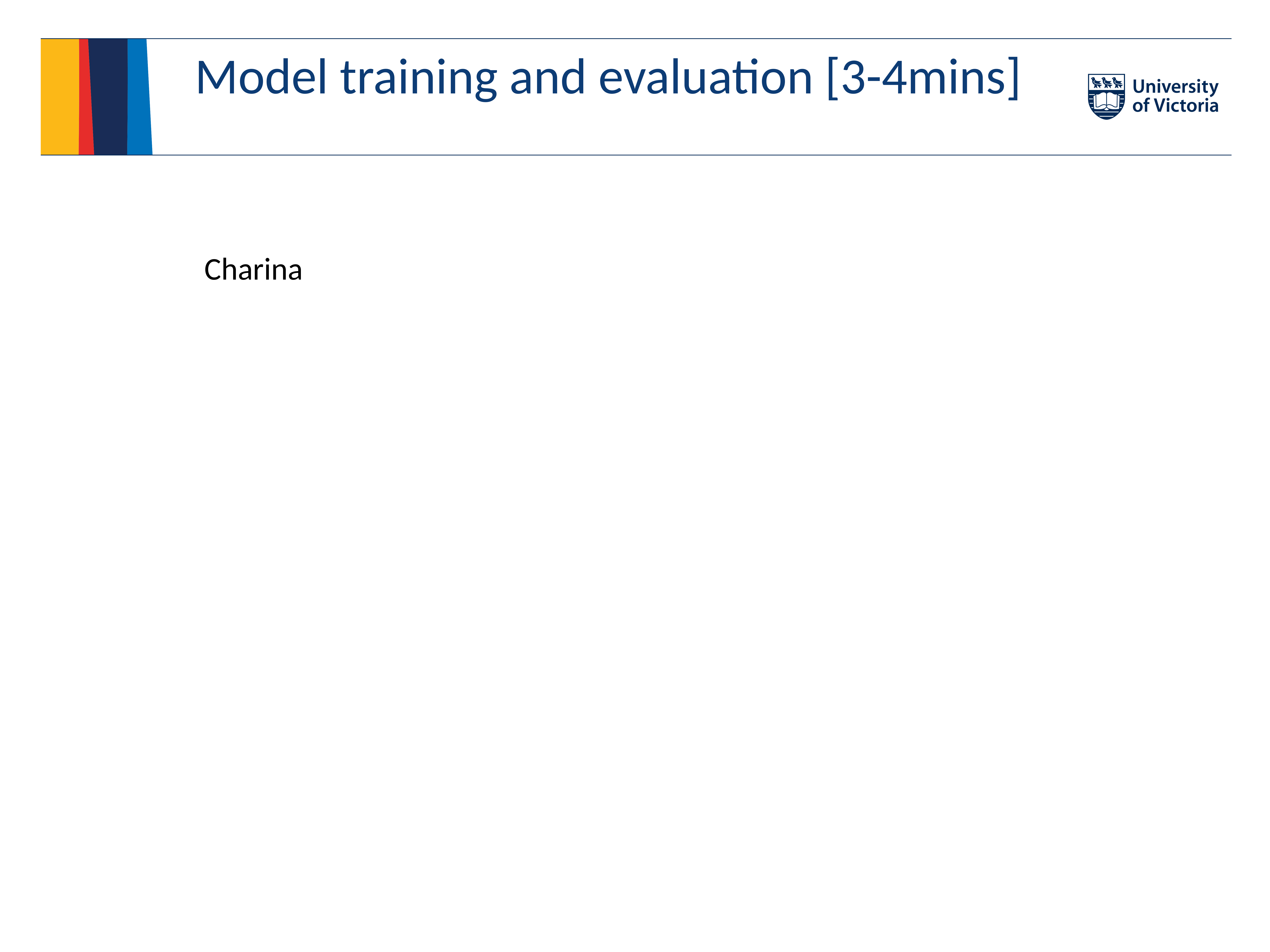

# Model training and evaluation [3-4mins]

Charina